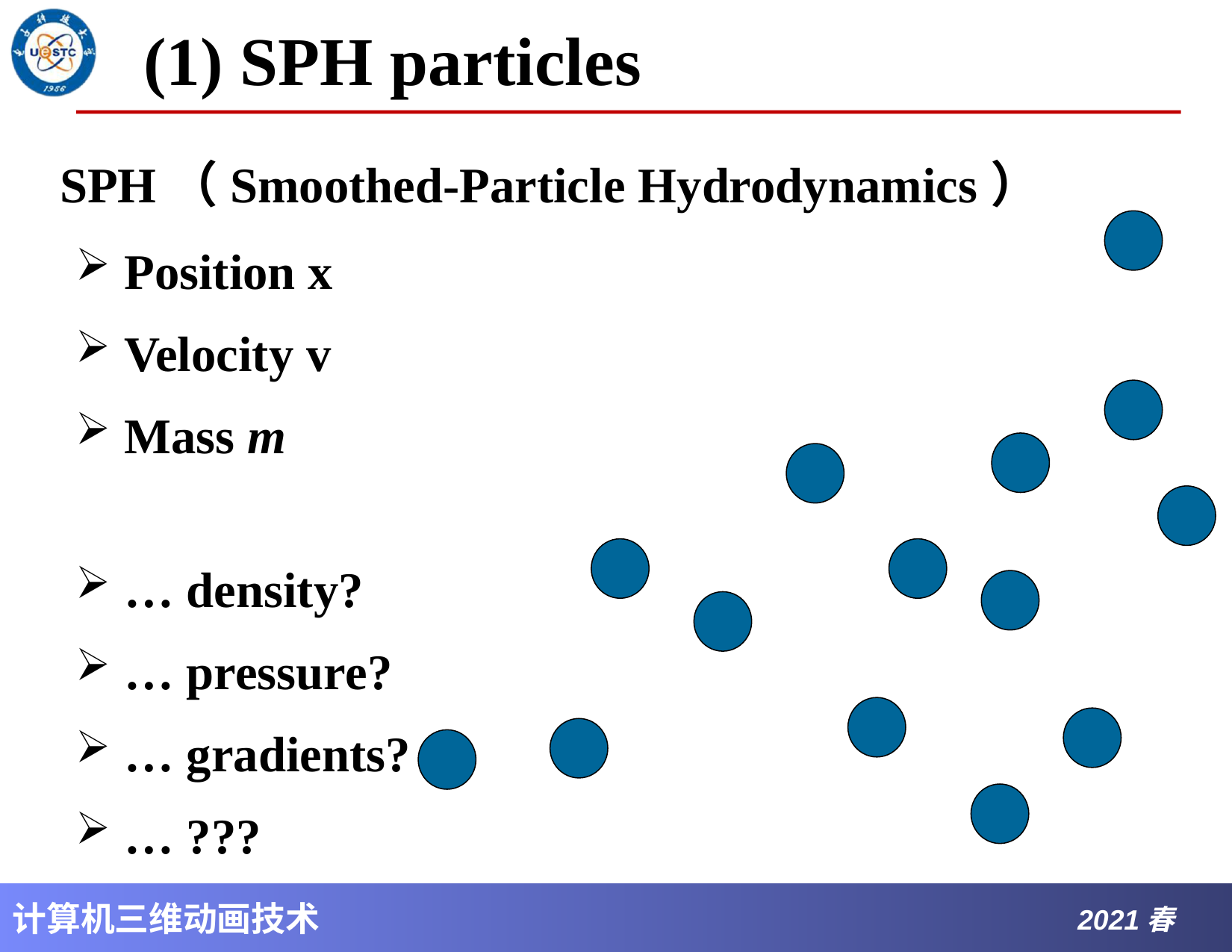

# (1) SPH particles
SPH（Smoothed-Particle Hydrodynamics）

Position x
Velocity v
Mass m
… density?
… pressure?
… gradients?
… ???